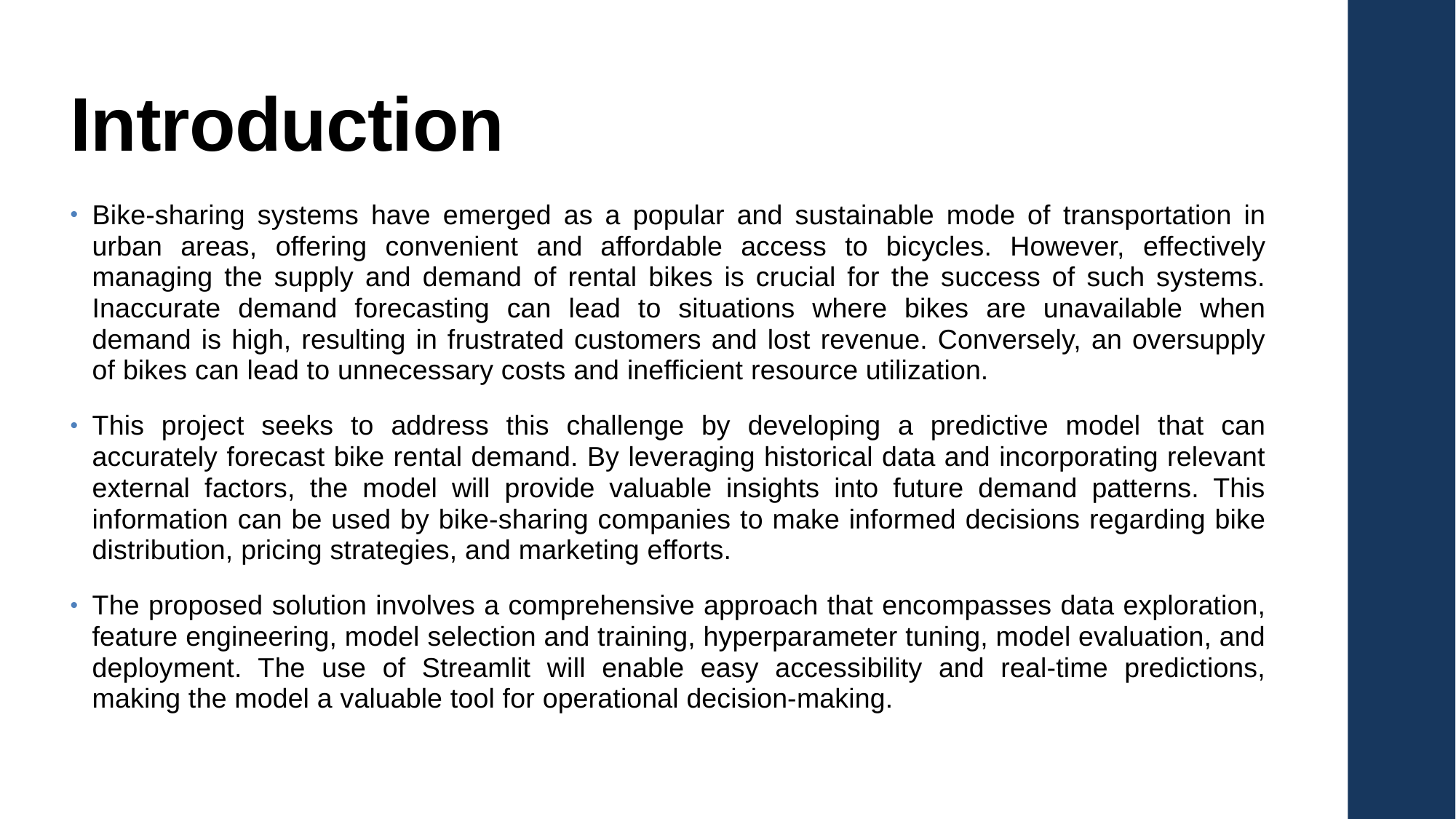

# Introduction
Bike-sharing systems have emerged as a popular and sustainable mode of transportation in urban areas, offering convenient and affordable access to bicycles. However, effectively managing the supply and demand of rental bikes is crucial for the success of such systems. Inaccurate demand forecasting can lead to situations where bikes are unavailable when demand is high, resulting in frustrated customers and lost revenue. Conversely, an oversupply of bikes can lead to unnecessary costs and inefficient resource utilization.
This project seeks to address this challenge by developing a predictive model that can accurately forecast bike rental demand. By leveraging historical data and incorporating relevant external factors, the model will provide valuable insights into future demand patterns. This information can be used by bike-sharing companies to make informed decisions regarding bike distribution, pricing strategies, and marketing efforts.
The proposed solution involves a comprehensive approach that encompasses data exploration, feature engineering, model selection and training, hyperparameter tuning, model evaluation, and deployment. The use of Streamlit will enable easy accessibility and real-time predictions, making the model a valuable tool for operational decision-making.